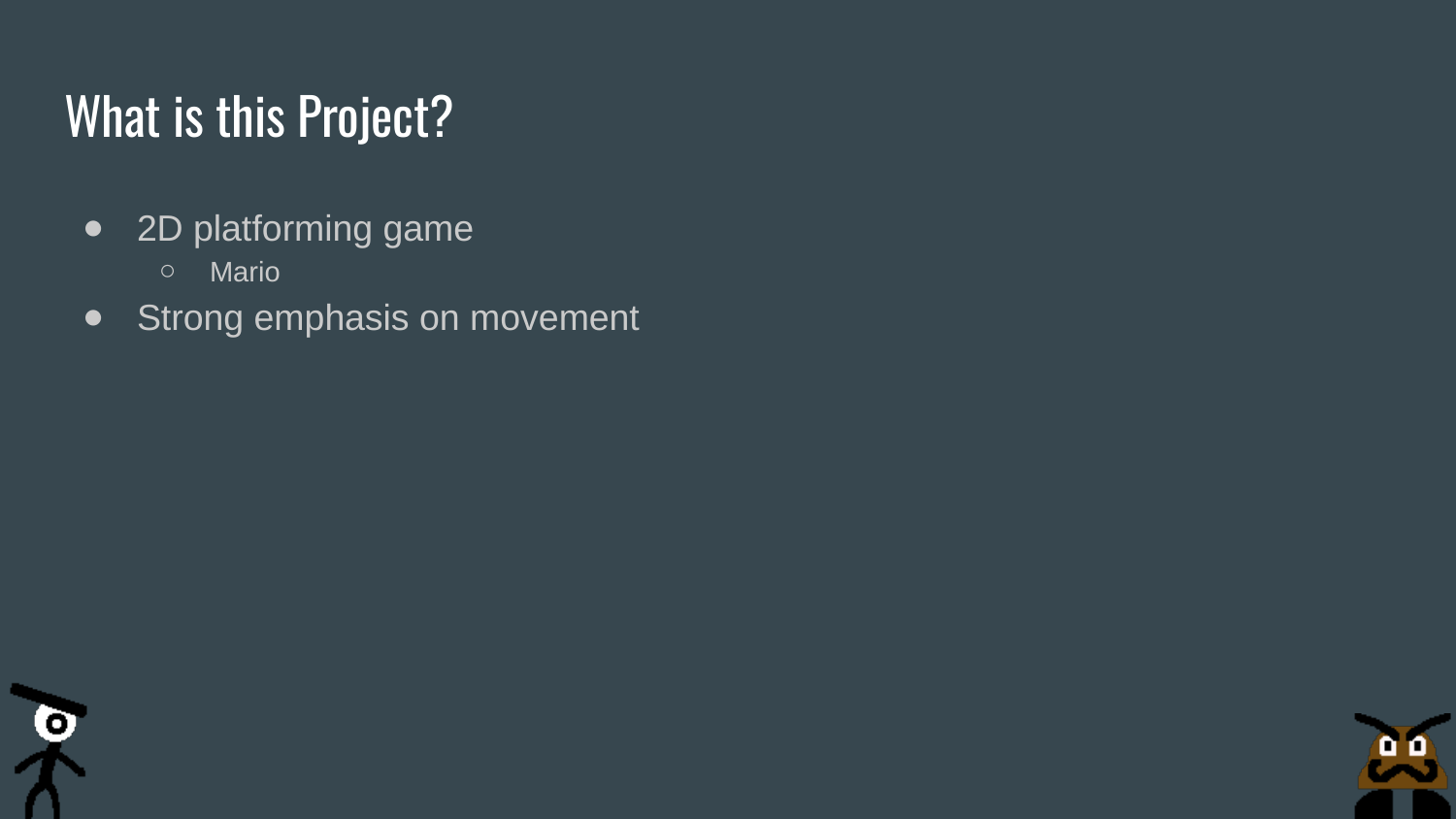

# What is this Project?
2D platforming game
Mario
Strong emphasis on movement